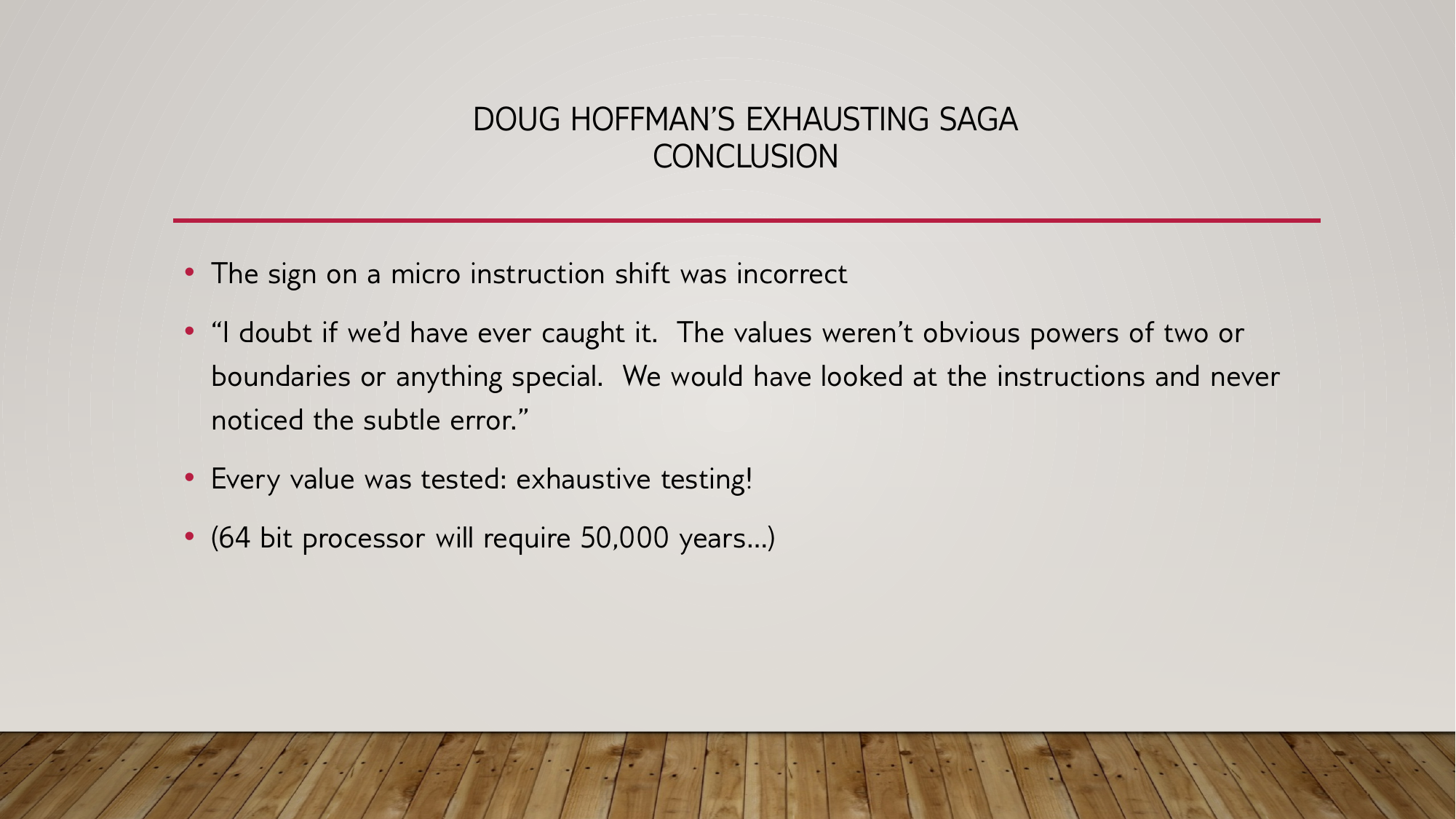

# Doug Hoffman’s Exhausting Saga Conclusion
The sign on a micro instruction shift was incorrect
“I doubt if we’d have ever caught it.  The values weren’t obvious powers of two or boundaries or anything special.  We would have looked at the instructions and never noticed the subtle error.”
Every value was tested: exhaustive testing!
(64 bit processor will require 50,000 years…)